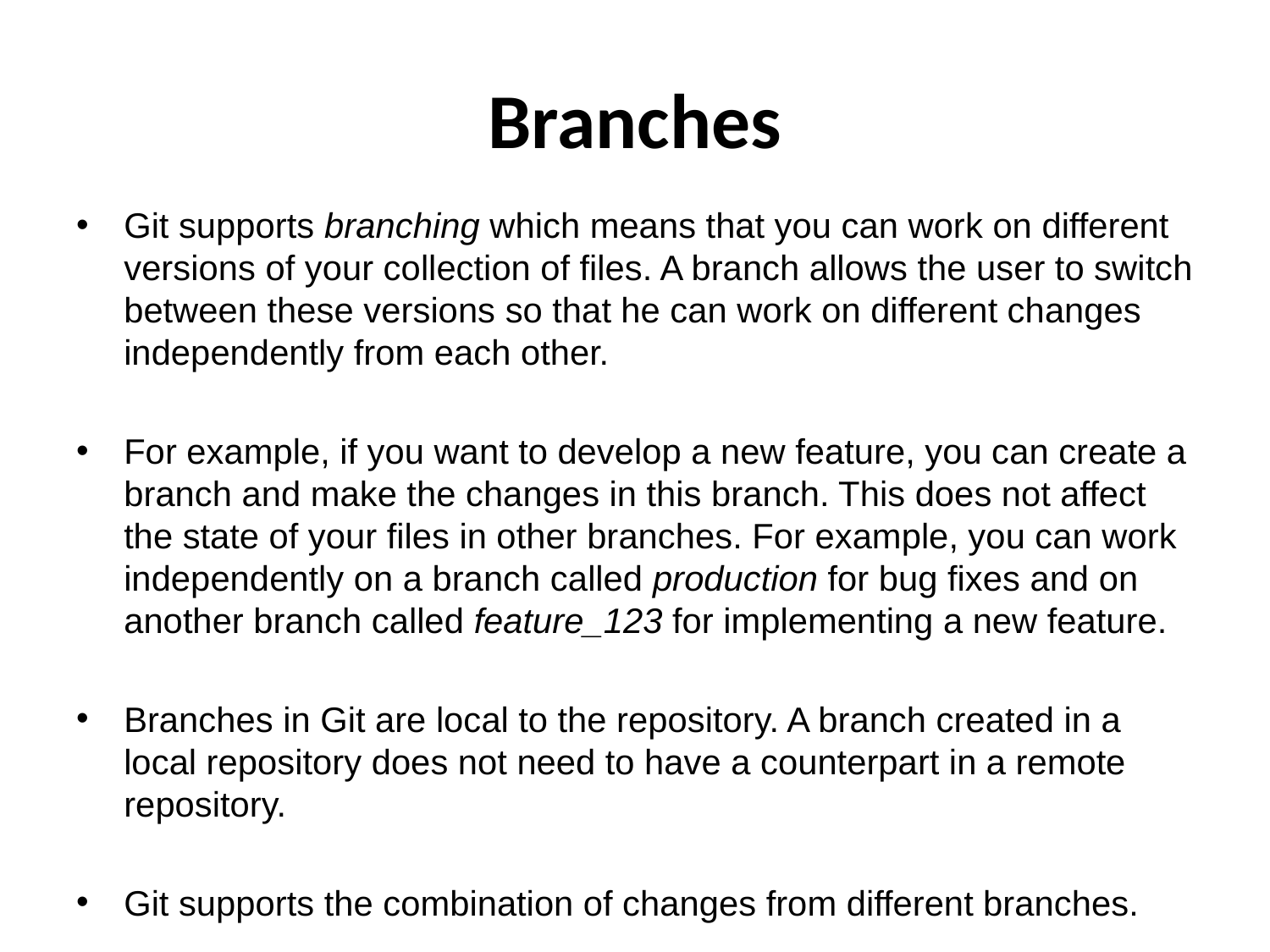

# Branches
Git supports branching which means that you can work on different versions of your collection of files. A branch allows the user to switch between these versions so that he can work on different changes independently from each other.

For example, if you want to develop a new feature, you can create a branch and make the changes in this branch. This does not affect the state of your files in other branches. For example, you can work independently on a branch called production for bug fixes and on another branch called feature_123 for implementing a new feature.

Branches in Git are local to the repository. A branch created in a local repository does not need to have a counterpart in a remote repository.

Git supports the combination of changes from different branches.